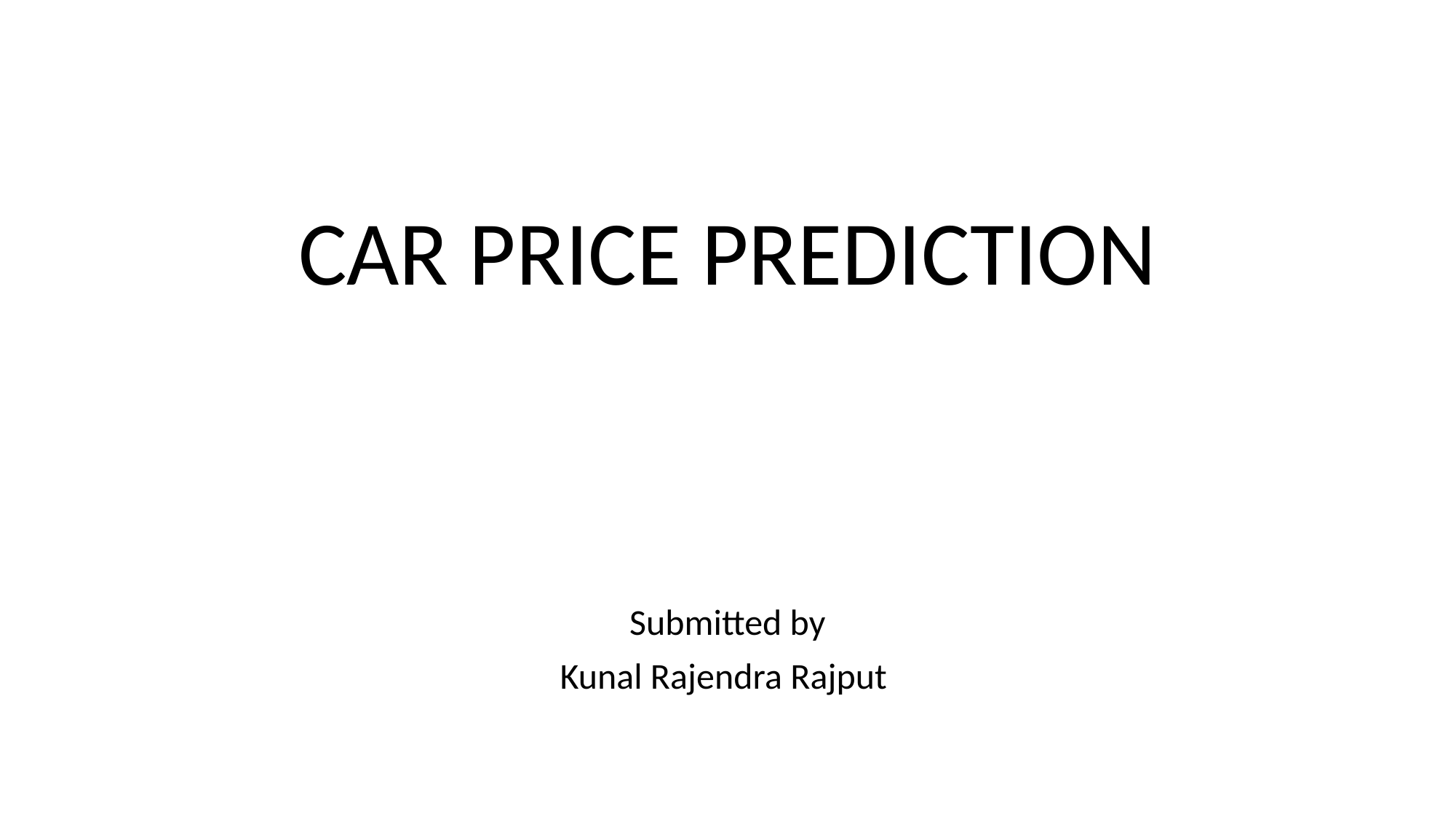

# CAR PRICE PREDICTION

Submitted by
Kunal Rajendra Rajput